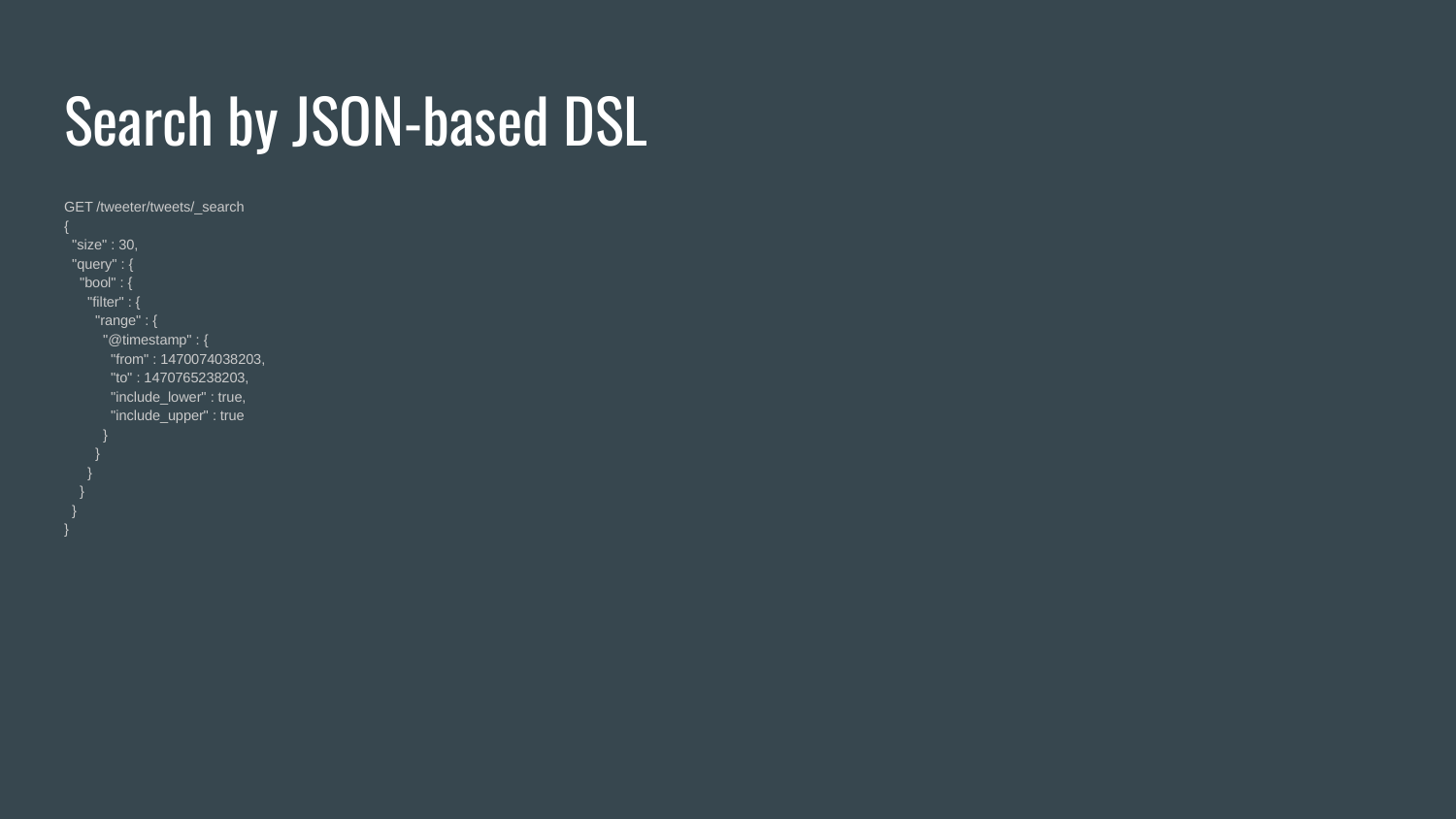

# Search by JSON-based DSL
GET /tweeter/tweets/_search
{
  "size" : 30,
  "query" : {
    "bool" : {
      "filter" : {
        "range" : {
          "@timestamp" : {
            "from" : 1470074038203,
            "to" : 1470765238203,
            "include_lower" : true,
            "include_upper" : true
          }
        }
      }
    }
  }
}